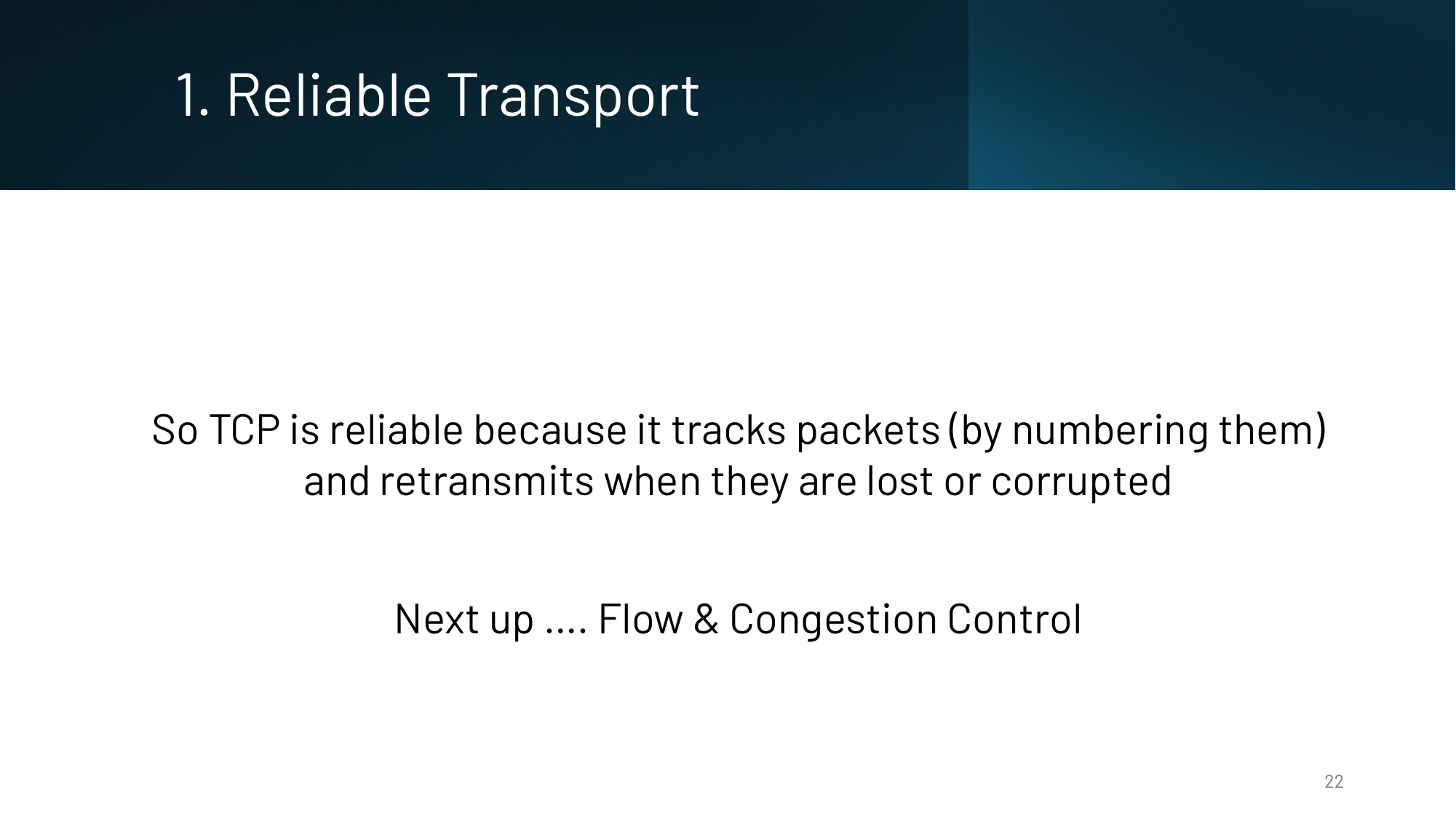

# 1. Reliable Transport
So TCP is reliable because it tracks packets (by numbering them) and retransmits when they are lost or corrupted

Next up …. Flow & Congestion Control

22